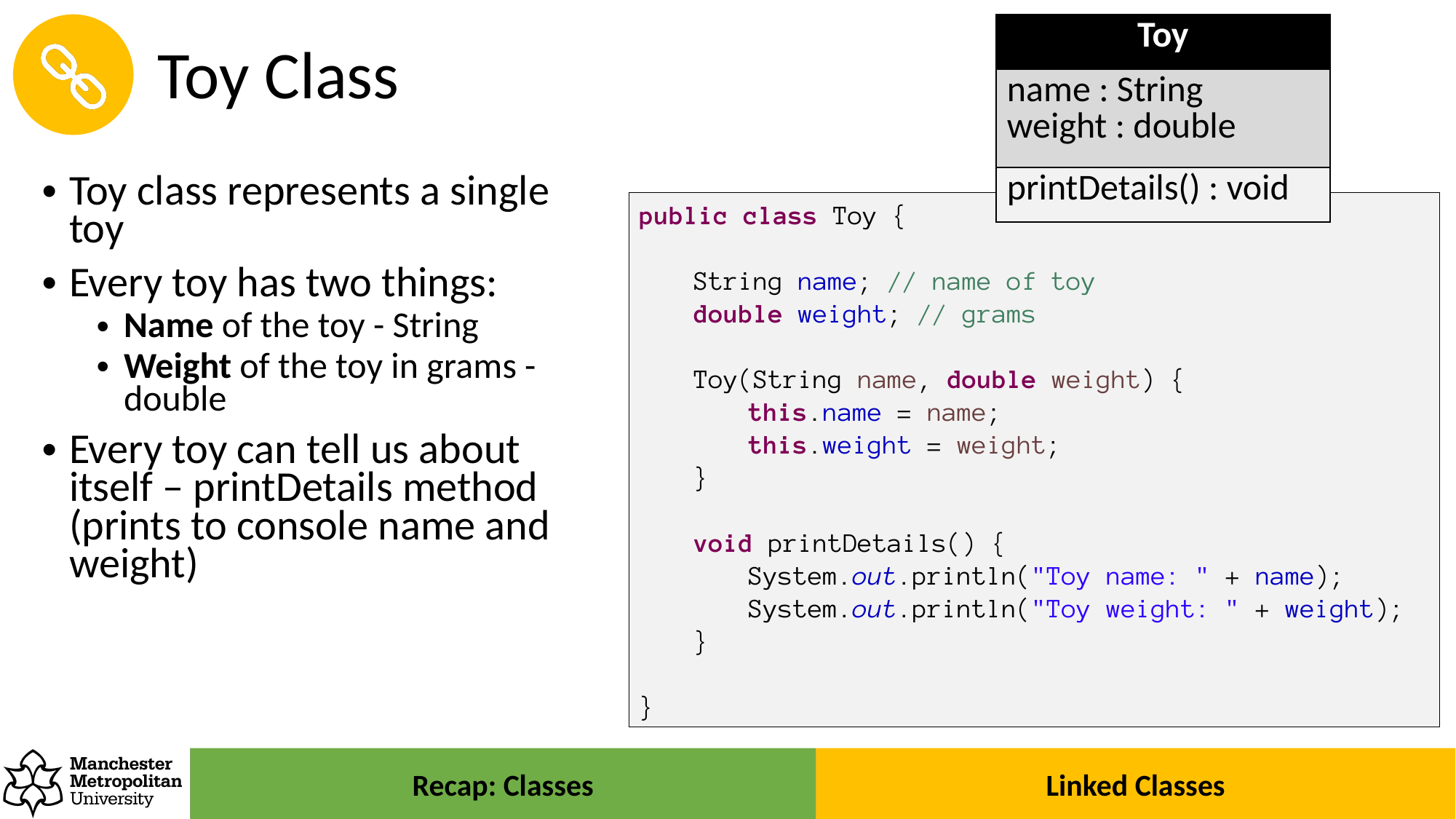

| Toy |
| --- |
| name : String weight : double |
| printDetails() : void |
# Toy Class

Toy class represents a single toy
Every toy has two things:
Name of the toy - String
Weight of the toy in grams - double
Every toy can tell us about itself – printDetails method (prints to console name and weight)
public class Toy {

String name; // name of toy
double weight; // grams

Toy(String name, double weight) {
this.name = name;
this.weight = weight;
}

void printDetails() {
System.out.println("Toy name: " + name);
System.out.println("Toy weight: " + weight);
}

}
Recap: Classes
Linked Classes